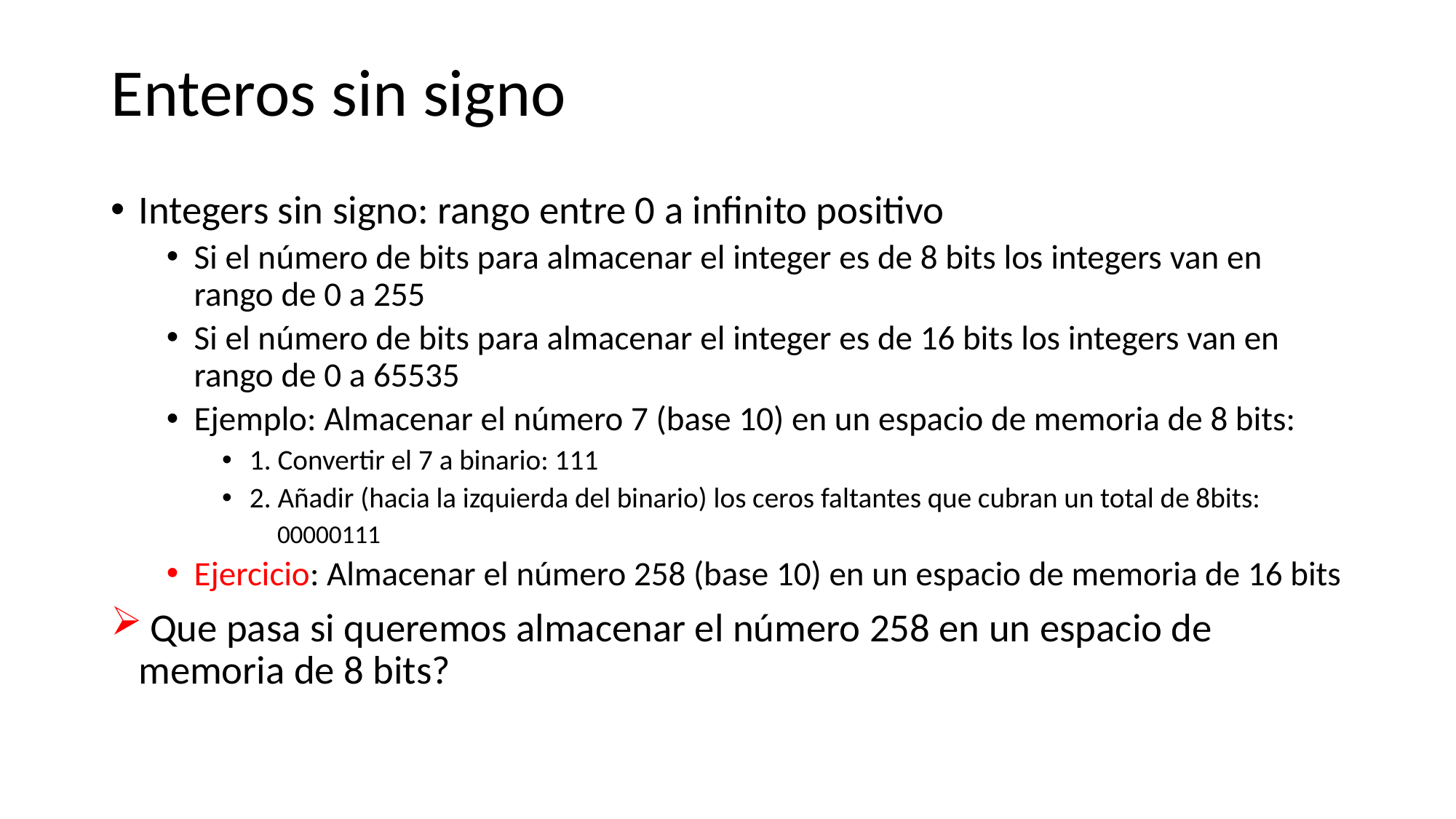

# Enteros sin signo
Integers sin signo: rango entre 0 a infinito positivo
Si el número de bits para almacenar el integer es de 8 bits los integers van en rango de 0 a 255
Si el número de bits para almacenar el integer es de 16 bits los integers van en rango de 0 a 65535
Ejemplo: Almacenar el número 7 (base 10) en un espacio de memoria de 8 bits:
1. Convertir el 7 a binario: 111
2. Añadir (hacia la izquierda del binario) los ceros faltantes que cubran un total de 8bits:
00000111
Ejercicio: Almacenar el número 258 (base 10) en un espacio de memoria de 16 bits
 Que pasa si queremos almacenar el número 258 en un espacio de memoria de 8 bits?